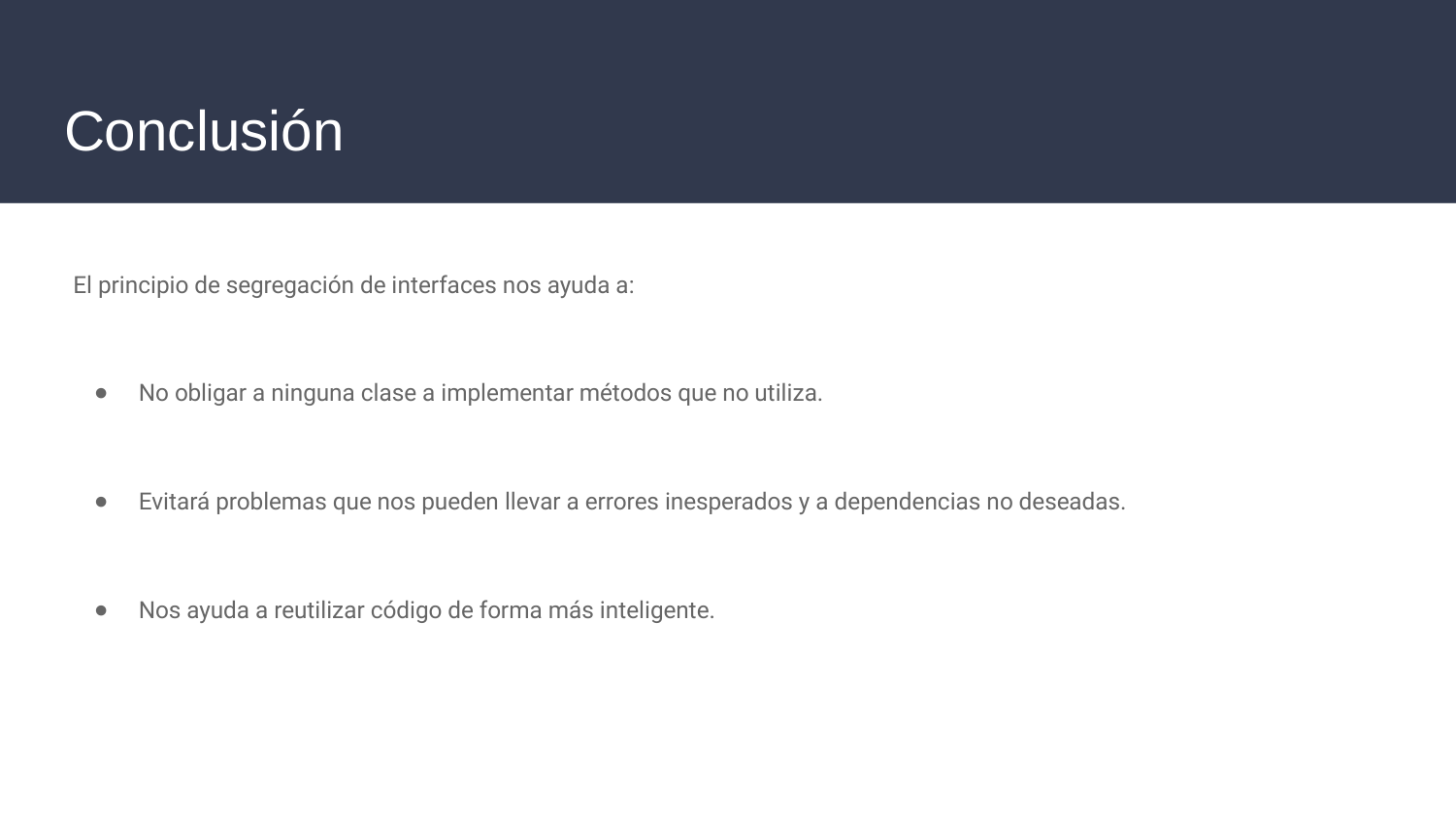

# Conclusión
El principio de segregación de interfaces nos ayuda a:

No obligar a ninguna clase a implementar métodos que no utiliza.

Evitará problemas que nos pueden llevar a errores inesperados y a dependencias no deseadas.

Nos ayuda a reutilizar código de forma más inteligente.